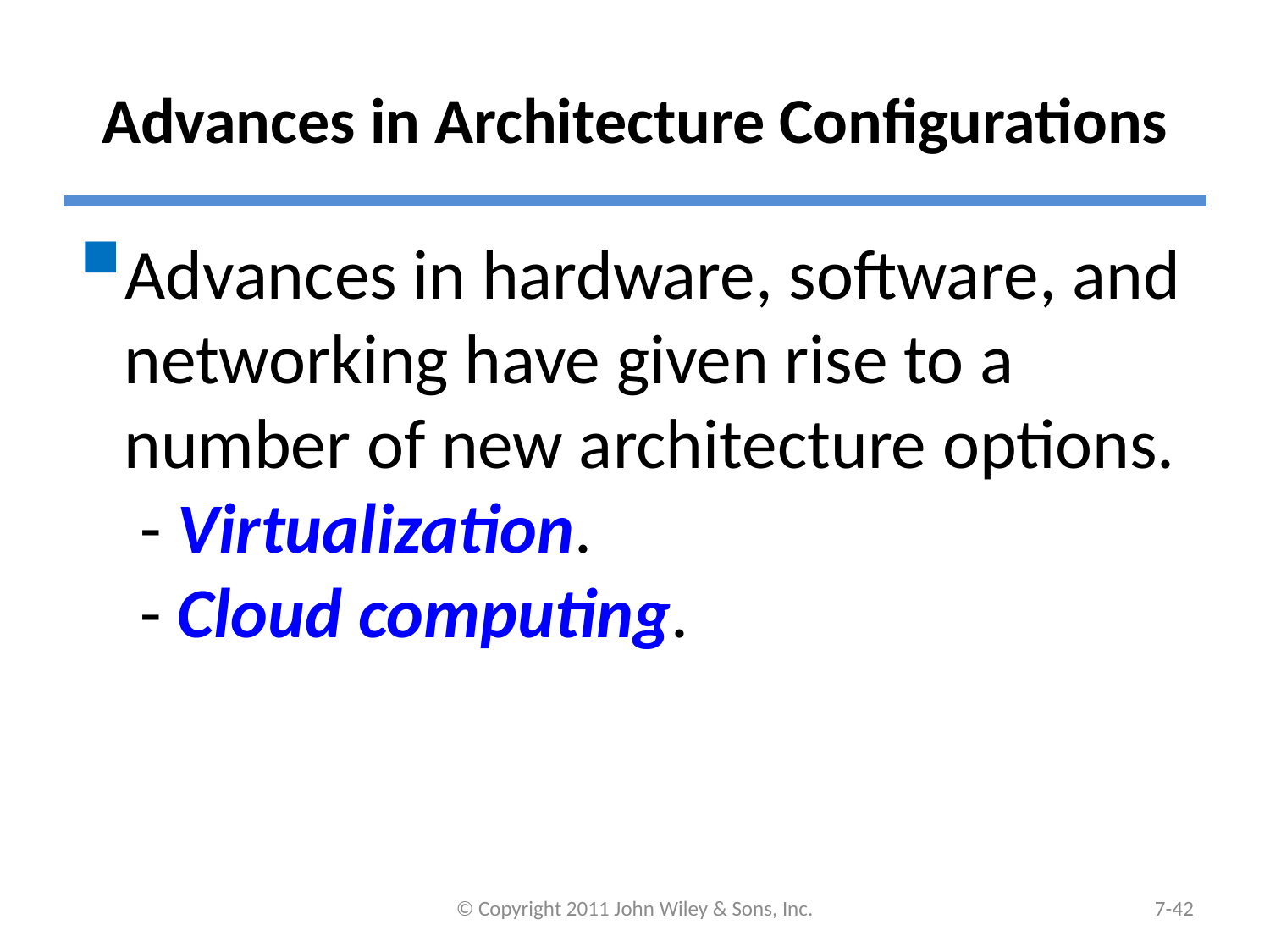

# Advances in Architecture Configurations
Advances in hardware, software, and networking have given rise to a number of new architecture options.
    - Virtualization.
    - Cloud computing.
© Copyright 2011 John Wiley & Sons, Inc.
7-42